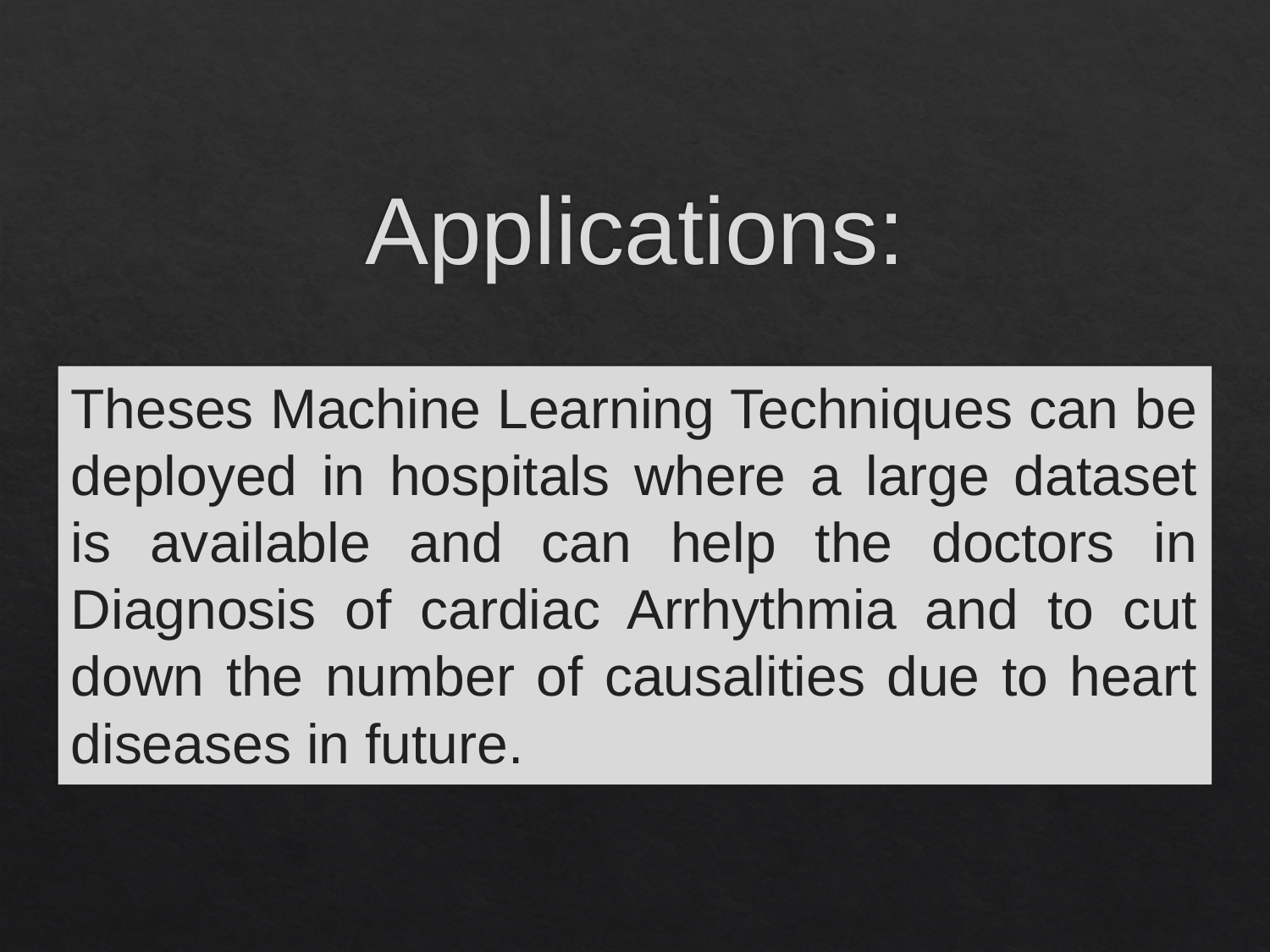

# Applications:
Theses Machine Learning Techniques can be deployed in hospitals where a large dataset is available and can help the doctors in Diagnosis of cardiac Arrhythmia and to cut down the number of causalities due to heart diseases in future.